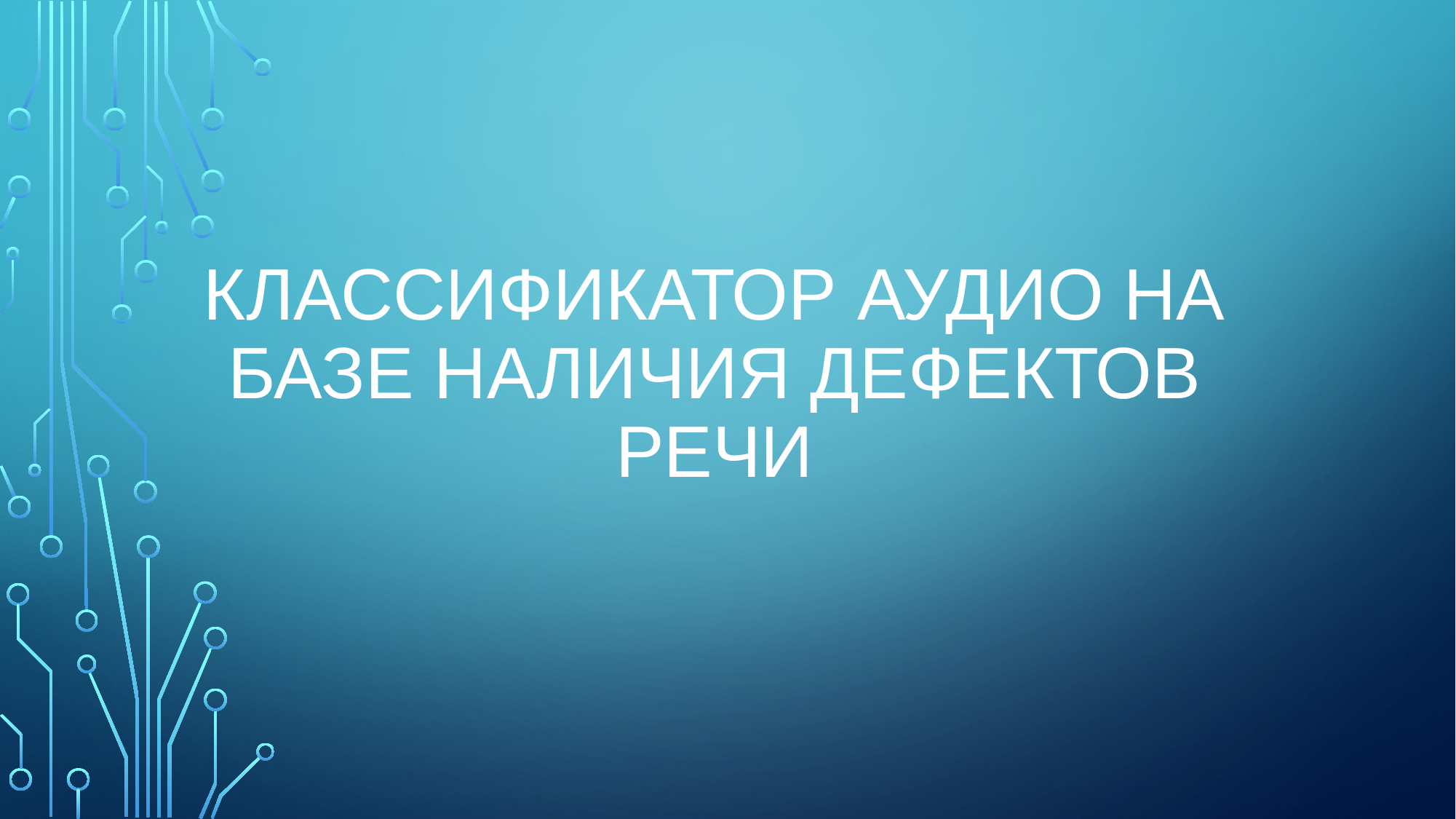

# Классификатор аудио на базе наличия дефектов речи